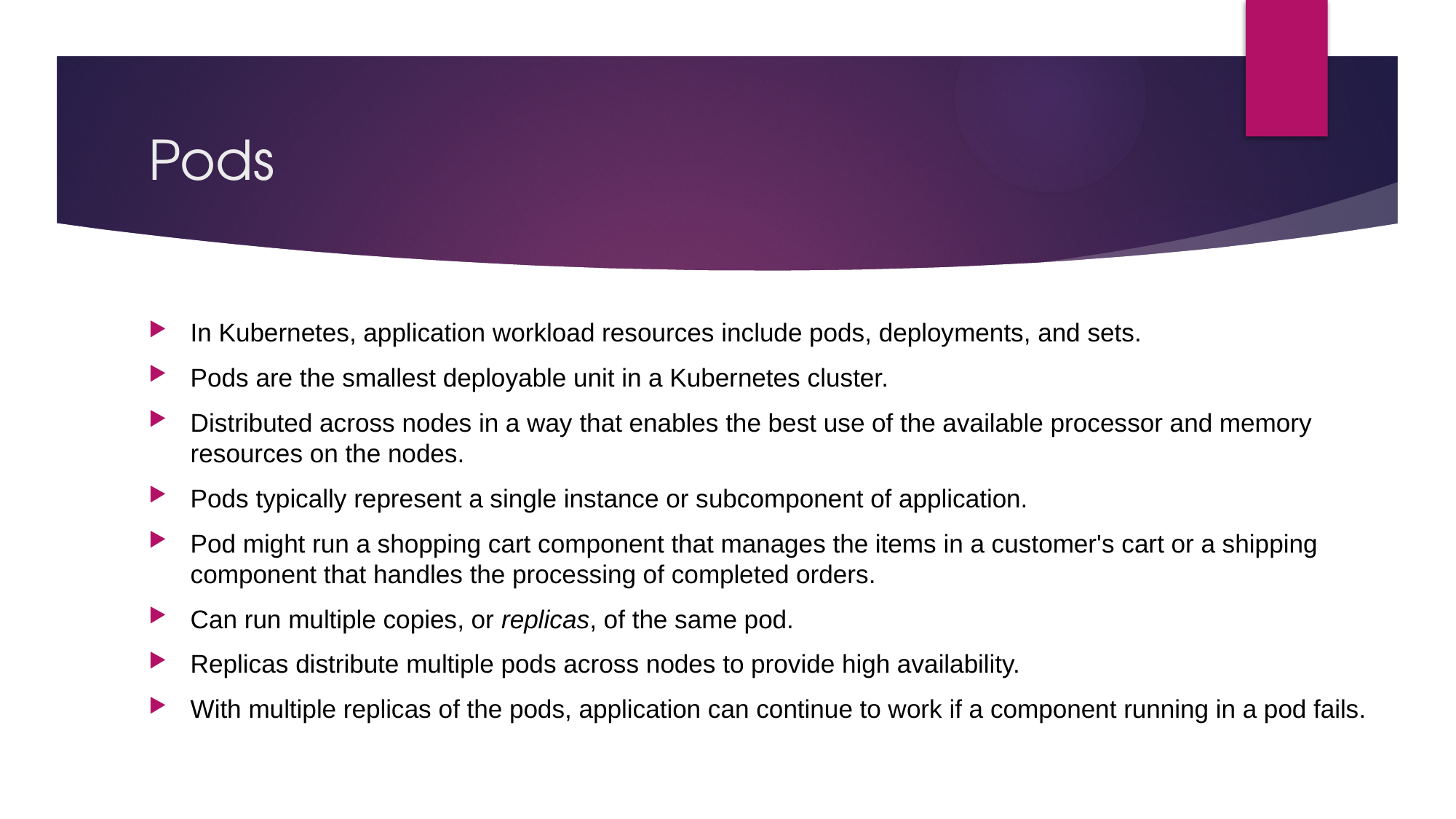

# Pods
In Kubernetes, application workload resources include pods, deployments, and sets.
Pods are the smallest deployable unit in a Kubernetes cluster.
Distributed across nodes in a way that enables the best use of the available processor and memory resources on the nodes.
Pods typically represent a single instance or subcomponent of application.
Pod might run a shopping cart component that manages the items in a customer's cart or a shipping component that handles the processing of completed orders.
Can run multiple copies, or replicas, of the same pod.
Replicas distribute multiple pods across nodes to provide high availability.
With multiple replicas of the pods, application can continue to work if a component running in a pod fails.